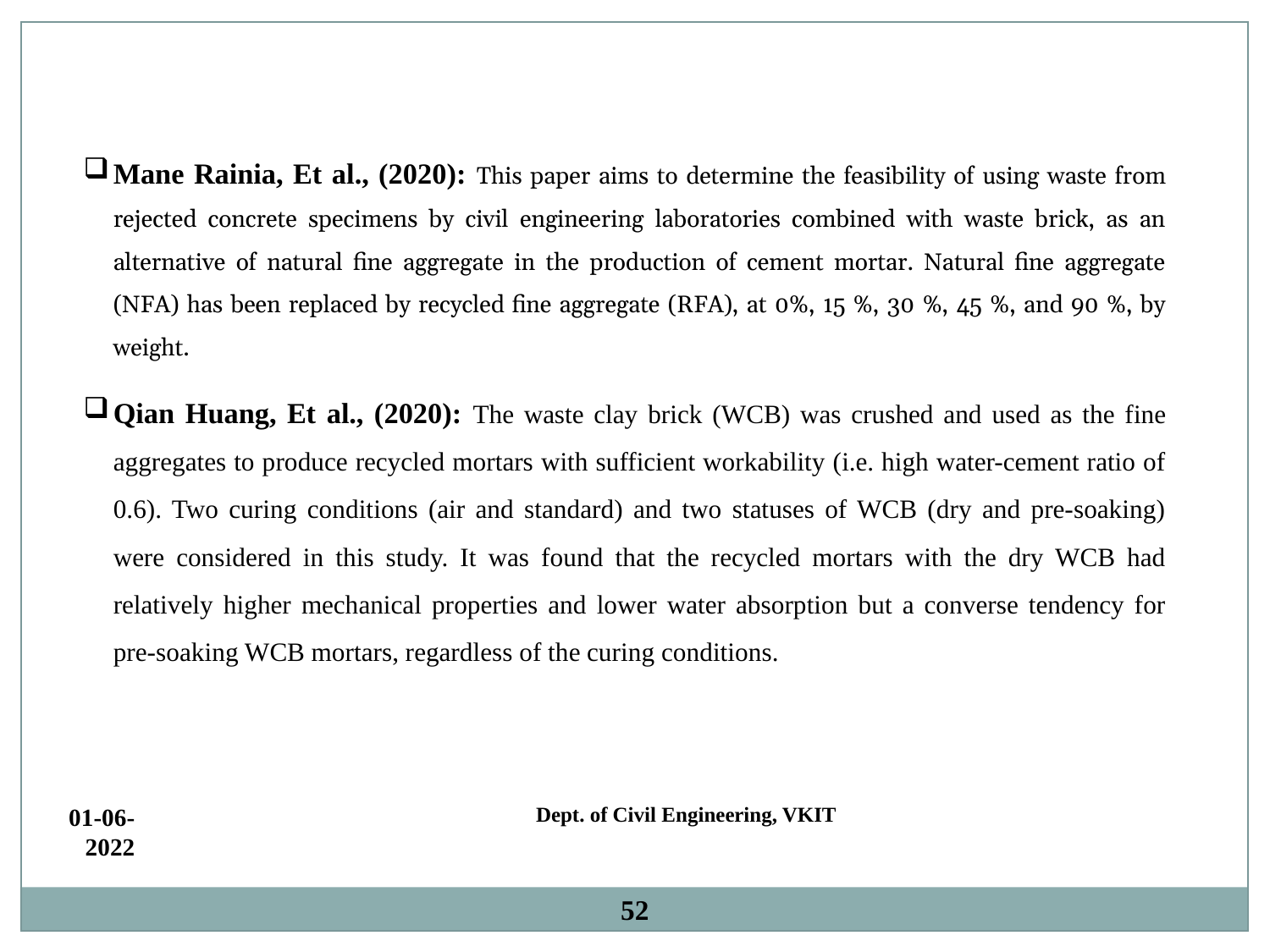

Mane Rainia, Et al., (2020): This paper aims to determine the feasibility of using waste from rejected concrete specimens by civil engineering laboratories combined with waste brick, as an alternative of natural fine aggregate in the production of cement mortar. Natural fine aggregate (NFA) has been replaced by recycled fine aggregate (RFA), at 0%, 15 %, 30 %, 45 %, and 90 %, by weight.
Qian Huang, Et al., (2020): The waste clay brick (WCB) was crushed and used as the fine aggregates to produce recycled mortars with sufficient workability (i.e. high water-cement ratio of 0.6). Two curing conditions (air and standard) and two statuses of WCB (dry and pre-soaking) were considered in this study. It was found that the recycled mortars with the dry WCB had relatively higher mechanical properties and lower water absorption but a converse tendency for pre-soaking WCB mortars, regardless of the curing conditions.
01-06-2022
Dept. of Civil Engineering, VKIT
52